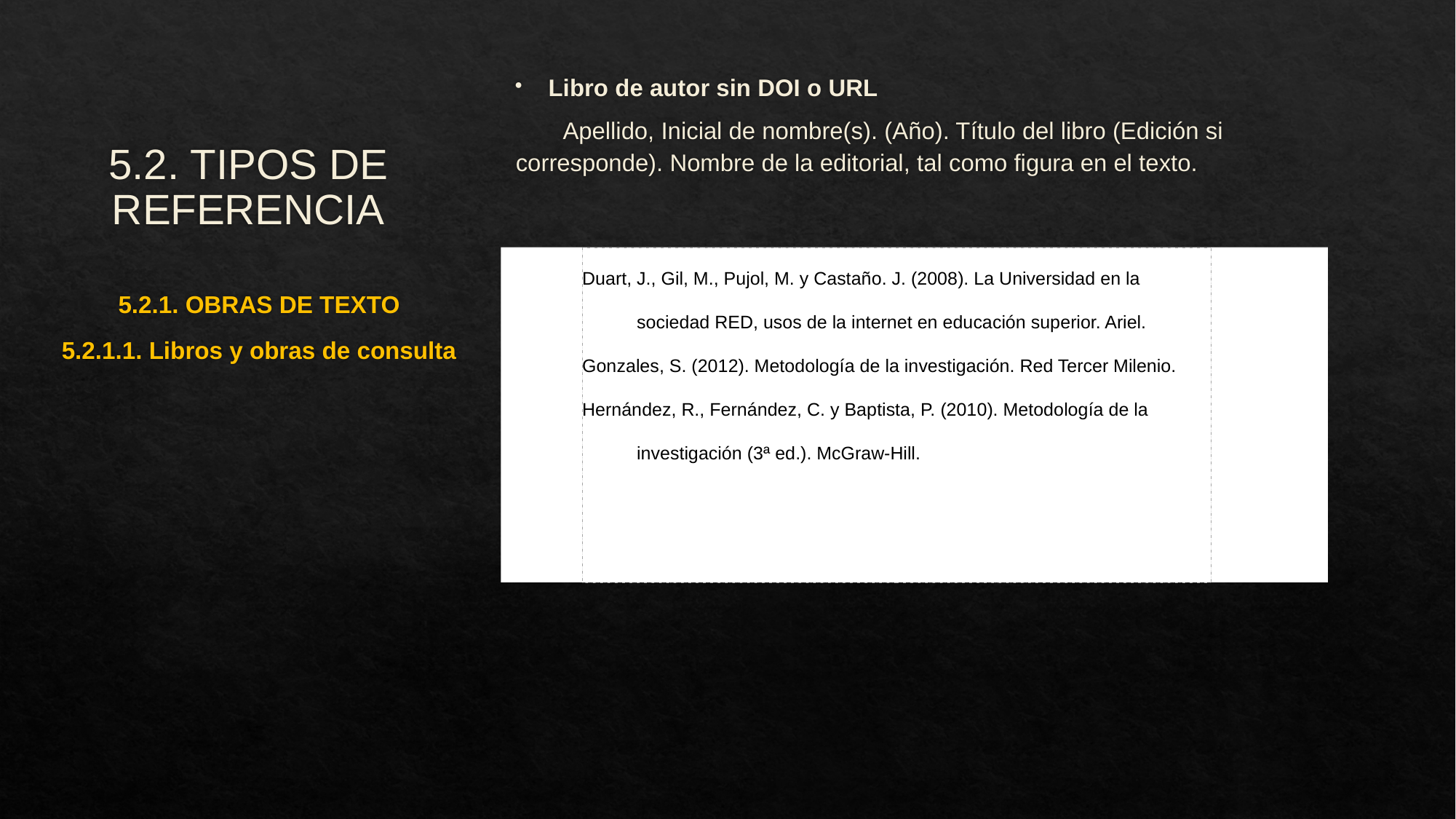

Libro de autor sin DOI o URL
       Apellido, Inicial de nombre(s). (Año). Título del libro (Edición si corresponde). Nombre de la editorial, tal como figura en el texto.
# 5.2. TIPOS DE REFERENCIA
Duart, J., Gil, M., Pujol, M. y Castaño. J. (2008). La Universidad en la sociedad RED, usos de la internet en educación superior. Ariel.
Gonzales, S. (2012). Metodología de la investigación. Red Tercer Milenio.
Hernández, R., Fernández, C. y Baptista, P. (2010). Metodología de la investigación (3ª ed.). McGraw-Hill.

5.2.1. OBRAS DE TEXTO
5.2.1.1. Libros y obras de consulta